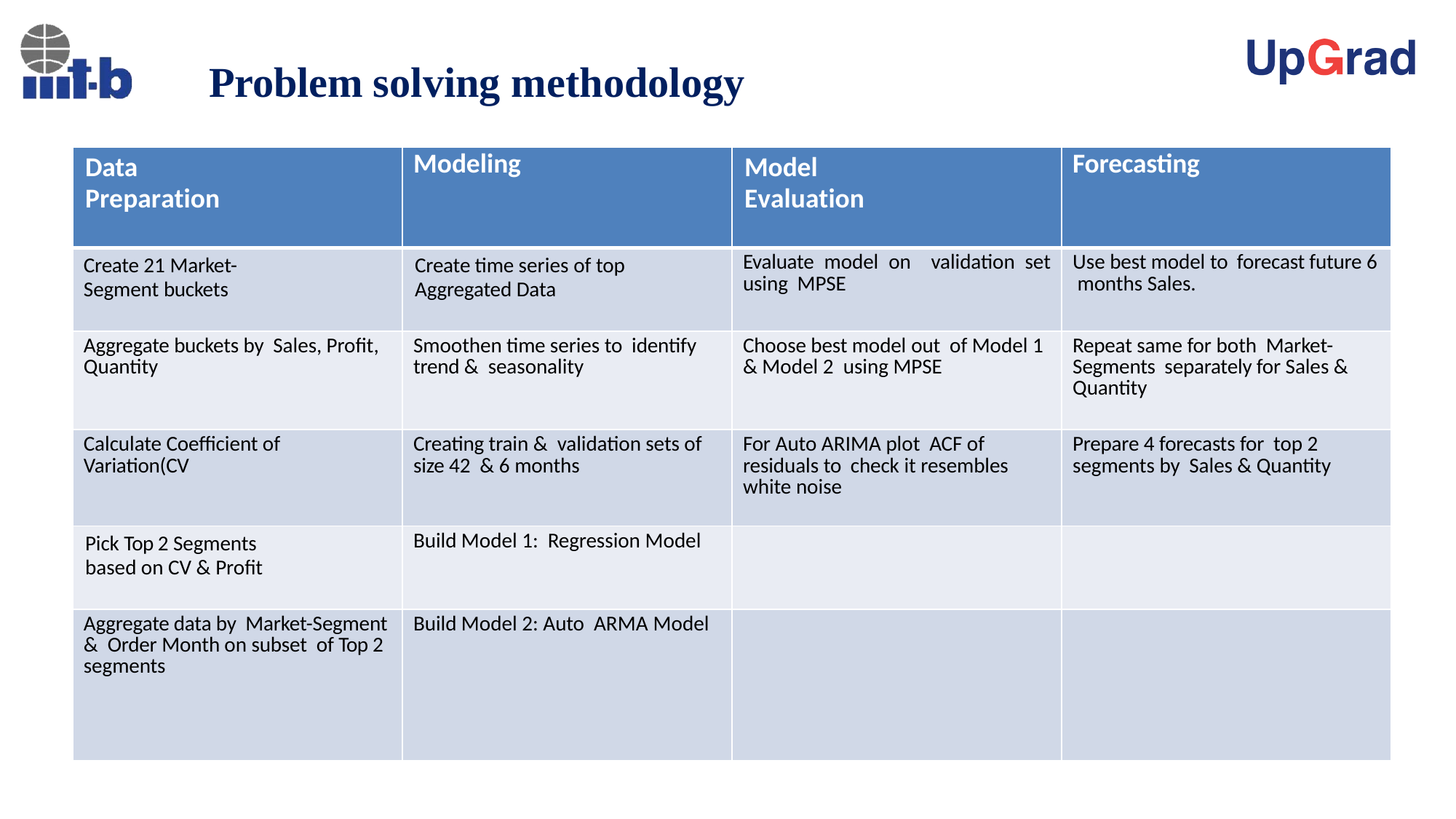

# Problem solving methodology
| Data Preparation | Modeling | Model Evaluation | Forecasting |
| --- | --- | --- | --- |
| Create 21 Market- Segment buckets | Create time series of top Aggregated Data | Evaluate model on validation set using MPSE | Use best model to forecast future 6 months Sales. |
| Aggregate buckets by Sales, Profit, Quantity | Smoothen time series to identify trend & seasonality | Choose best model out of Model 1 & Model 2 using MPSE | Repeat same for both Market-Segments separately for Sales & Quantity |
| Calculate Coefficient of Variation(CV | Creating train & validation sets of size 42 & 6 months | For Auto ARIMA plot ACF of residuals to check it resembles white noise | Prepare 4 forecasts for top 2 segments by Sales & Quantity |
| Pick Top 2 Segments based on CV & Profit | Build Model 1: Regression Model |  |  |
| Aggregate data by Market-Segment & Order Month on subset of Top 2 segments | Build Model 2: Auto ARMA Model |  |  |